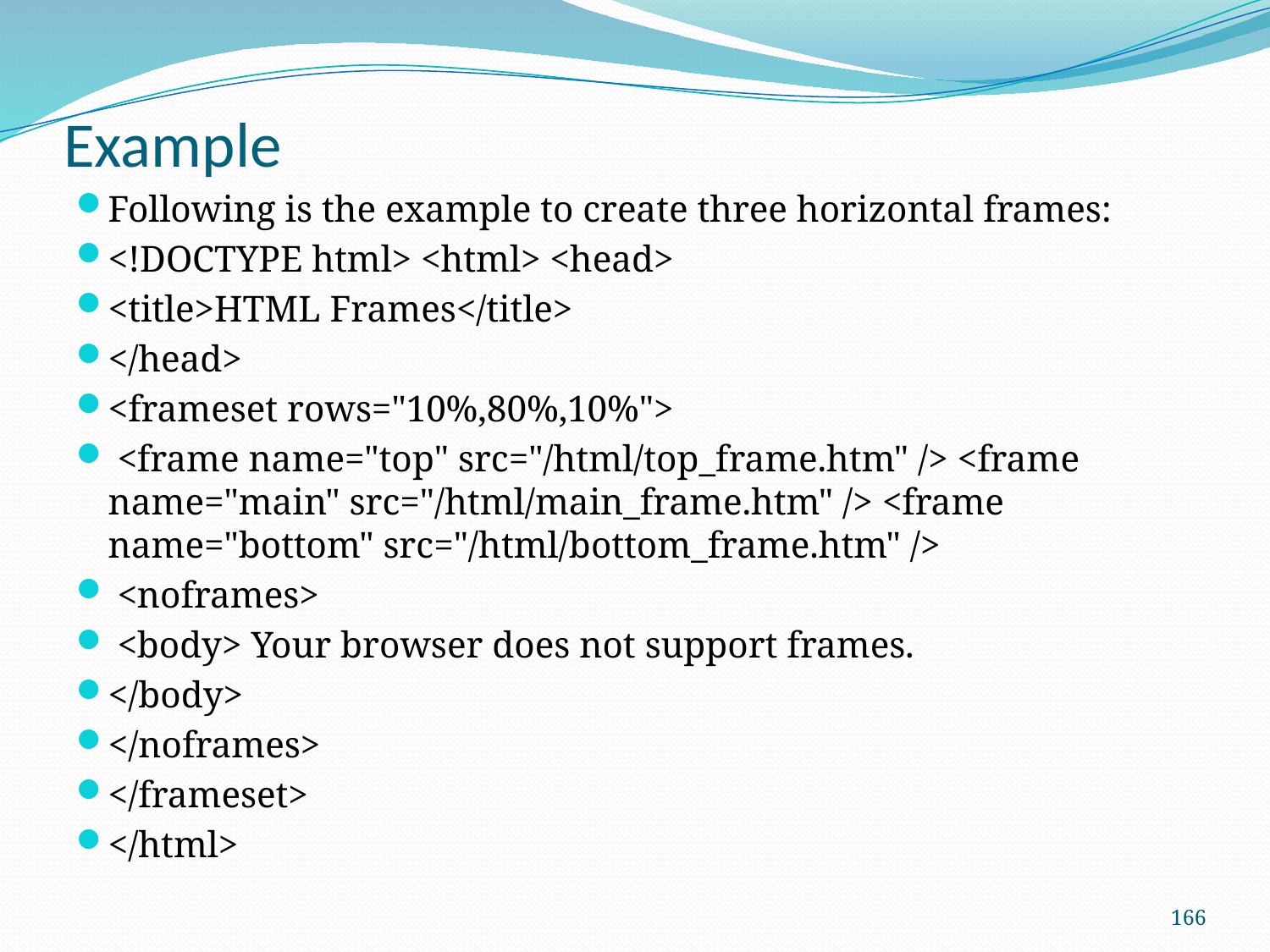

# Example
Following is the example to create three horizontal frames:
<!DOCTYPE html> <html> <head>
<title>HTML Frames</title>
</head>
<frameset rows="10%,80%,10%">
 <frame name="top" src="/html/top_frame.htm" /> <frame name="main" src="/html/main_frame.htm" /> <frame name="bottom" src="/html/bottom_frame.htm" />
 <noframes>
 <body> Your browser does not support frames.
</body>
</noframes>
</frameset>
</html>
166